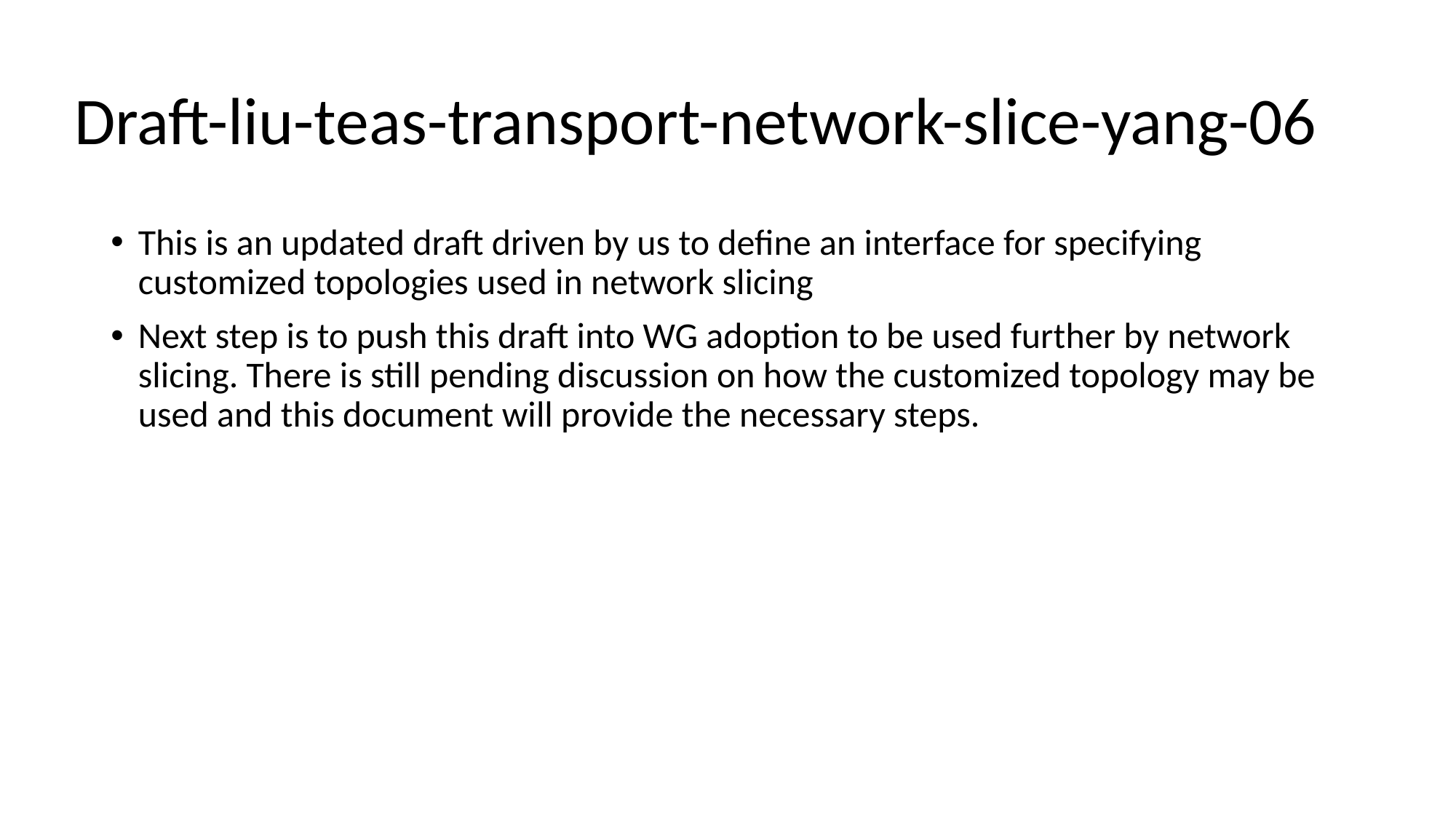

# Draft-liu-teas-transport-network-slice-yang-06
This is an updated draft driven by us to define an interface for specifying customized topologies used in network slicing
Next step is to push this draft into WG adoption to be used further by network slicing. There is still pending discussion on how the customized topology may be used and this document will provide the necessary steps.